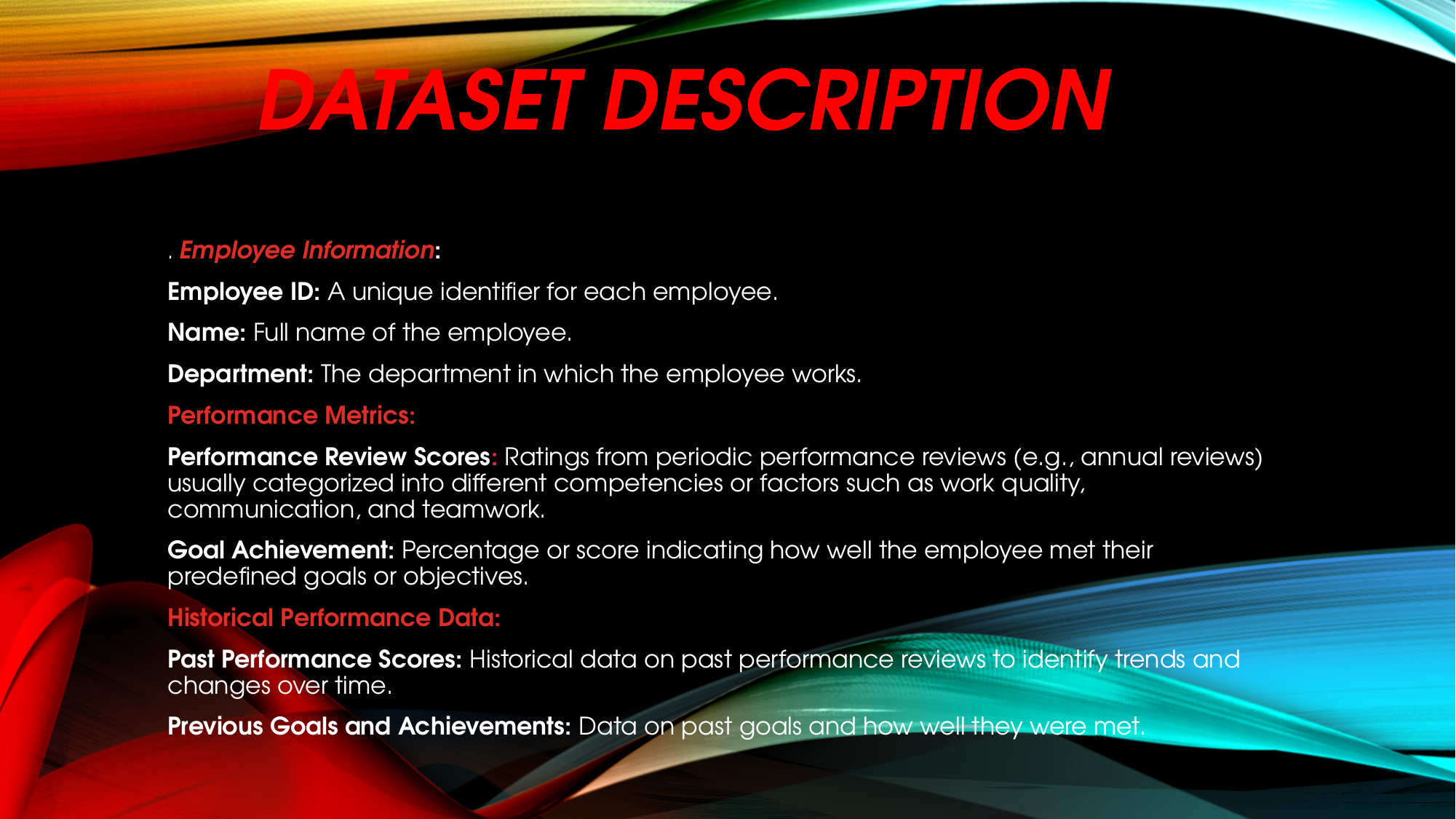

# Dataset Description
. Employee Information:
Employee ID: A unique identifier for each employee.
Name: Full name of the employee.
Department: The department in which the employee works.
Performance Metrics:
Performance Review Scores: Ratings from periodic performance reviews (e.g., annual reviews) usually categorized into different competencies or factors such as work quality, communication, and teamwork.
Goal Achievement: Percentage or score indicating how well the employee met their predefined goals or objectives.
Historical Performance Data:
Past Performance Scores: Historical data on past performance reviews to identify trends and changes over time.
Previous Goals and Achievements: Data on past goals and how well they were met.